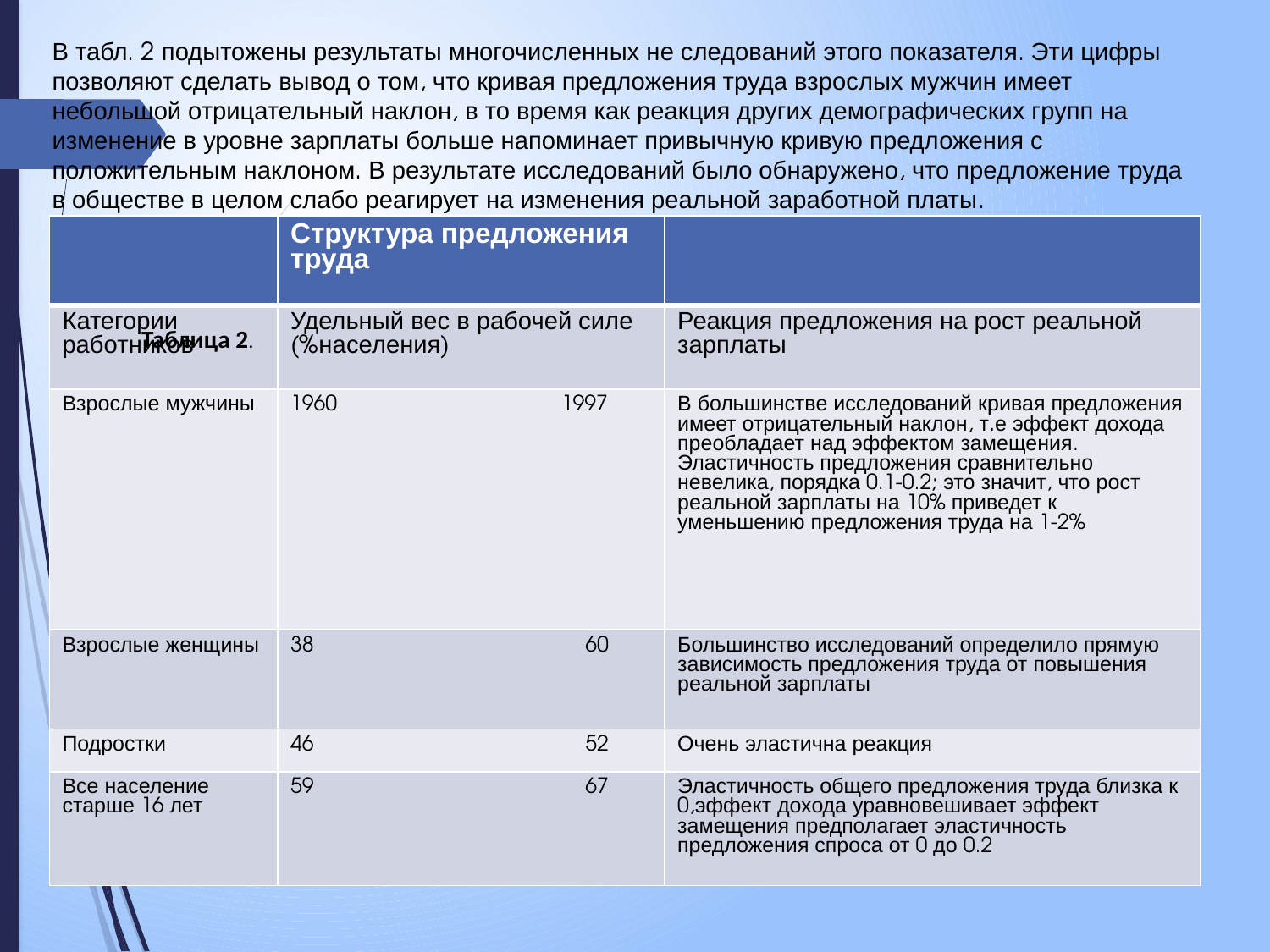

В табл. 2 подытожены результаты многочисленных не следований этого показателя. Эти цифры позволяют сделать вывод о том, что кривая предложения труда взрослых мужчин имеет небольшой отрицательный наклон, в то время как реак­ция других демографических групп на изменение в уровне зар­платы больше напоминает привычную кривую предложения с положительным наклоном. В результате исследований было обнаружено, что предложение труда в обществе в целом слабо реагирует на изменения реальной заработной платы.
|  | Структура предложения труда |  |
| --- | --- | --- |
| Категории работников | Удельный вес в рабочей силе (%населения) | Реакция предложения на рост реальной зарплаты |
| Взрослые мужчины | 1960 1997 | В большинстве исследований кривая предложения имеет отрицательный наклон, т.е эффект дохода преобладает над эффектом замещения. Эластичность предложения сравнительно невелика, порядка 0.1-0.2; это значит, что рост реальной зарплаты на 10% приведет к уменьшению предложения труда на 1-2% |
| Взрослые женщины | 38 60 | Большинство исследований определило прямую зависимость предложения труда от повышения реальной зарплаты |
| Подростки | 46 52 | Очень эластична реакция |
| Все население старше 16 лет | 59 67 | Эластичность общего предложения труда близка к 0,эффект дохода уравновешивает эффект замещения предполагает эластичность предложения спроса от 0 до 0.2 |
Таблица 2.